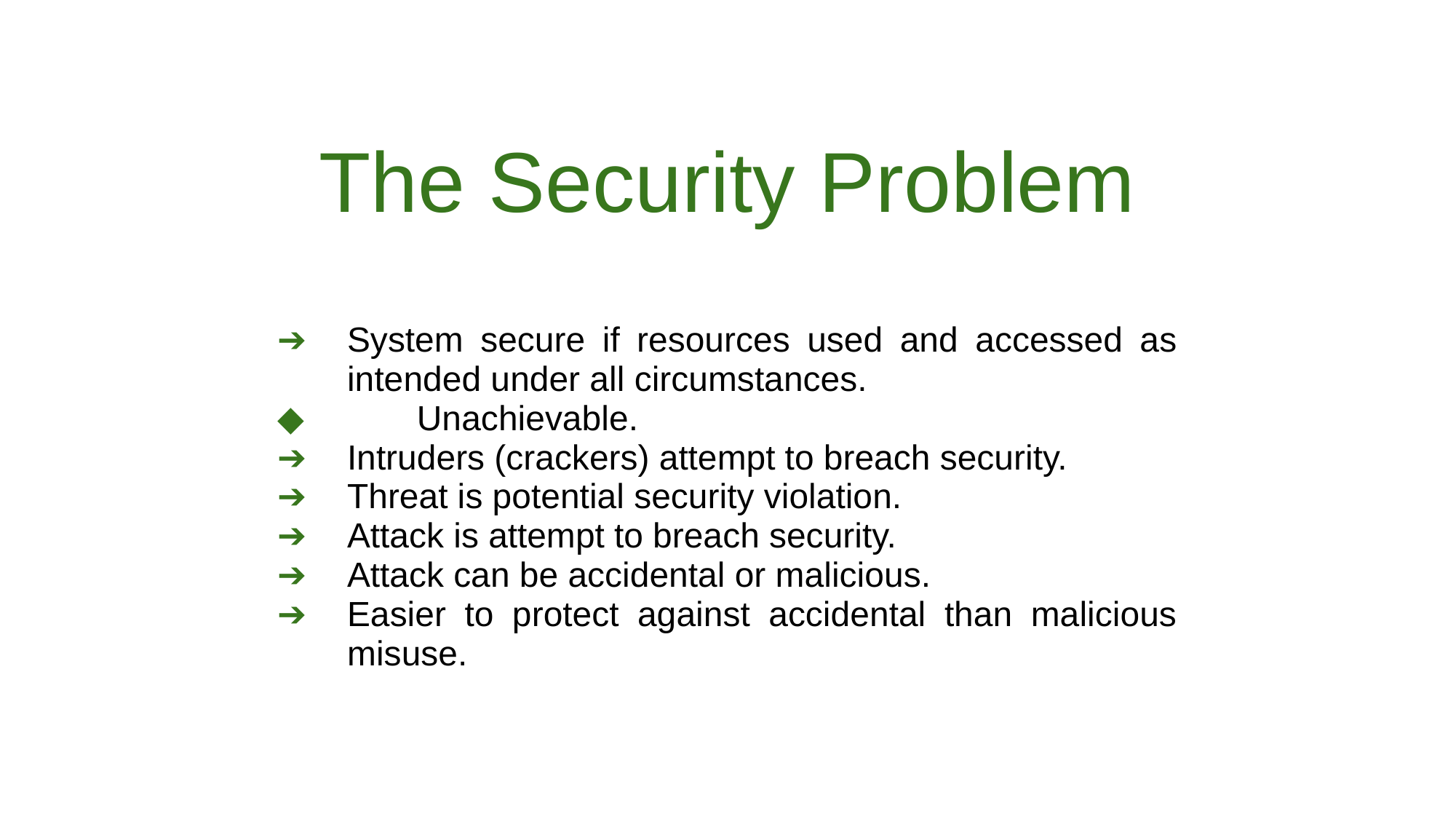

# The Security Problem
System secure if resources used and accessed as intended under all circumstances.
Unachievable.
Intruders (crackers) attempt to breach security.
Threat is potential security violation.
Attack is attempt to breach security.
Attack can be accidental or malicious.
Easier to protect against accidental than malicious misuse.